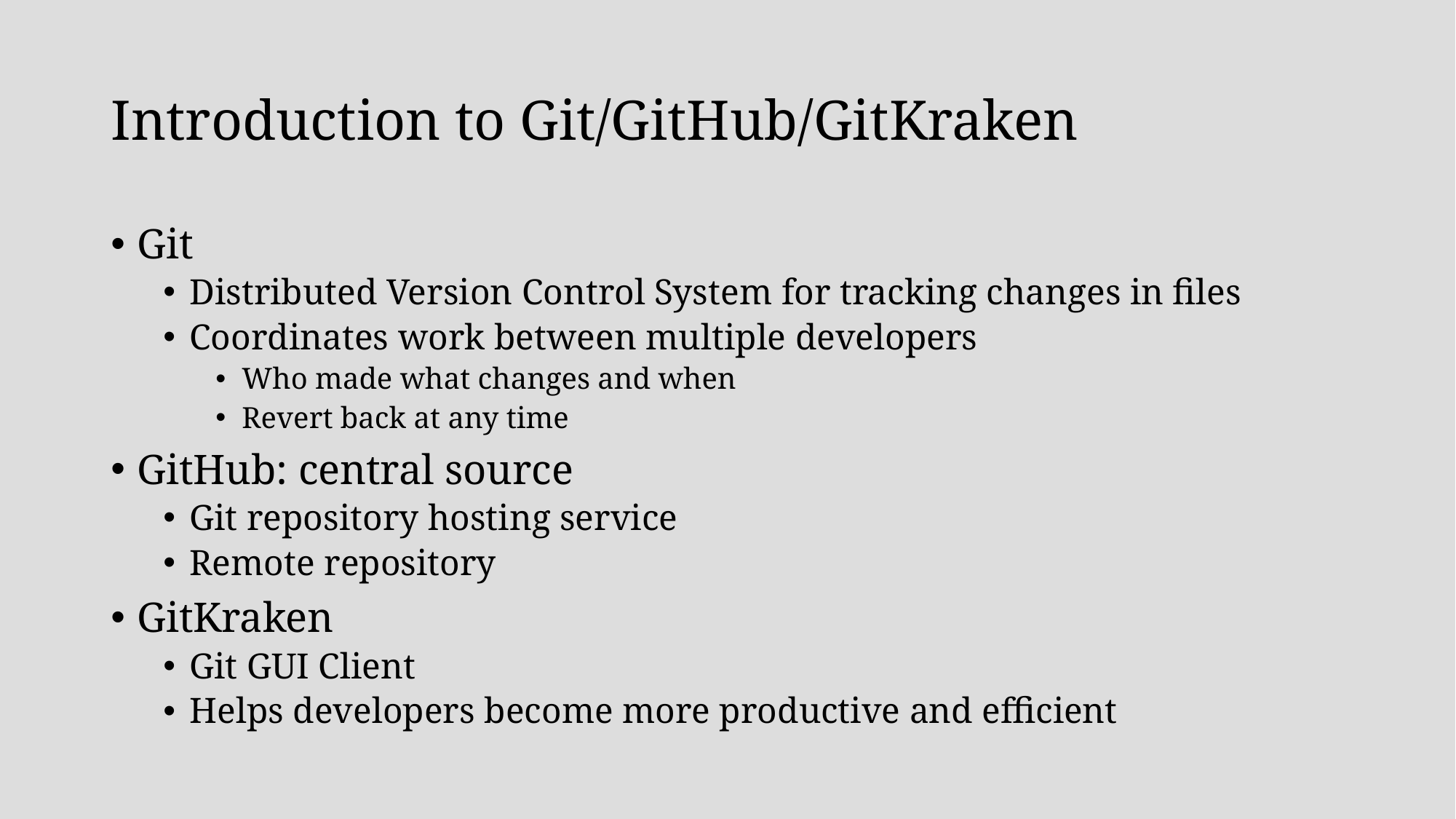

# Introduction to Git/GitHub/GitKraken
Git
Distributed Version Control System for tracking changes in files
Coordinates work between multiple developers
Who made what changes and when
Revert back at any time
GitHub: central source
Git repository hosting service
Remote repository
GitKraken
Git GUI Client
Helps developers become more productive and efficient